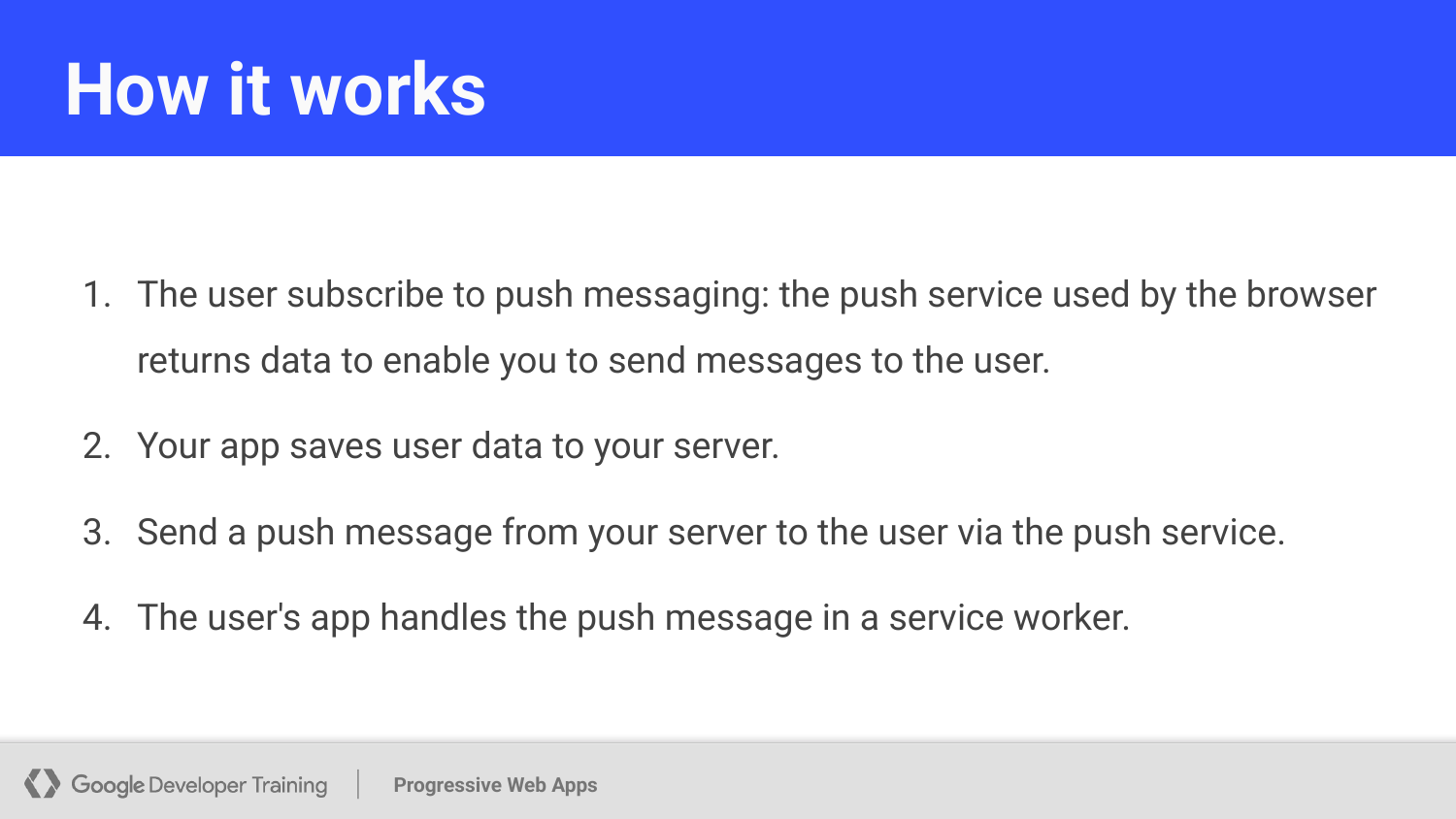

# How it works
The user subscribe to push messaging: the push service used by the browser returns data to enable you to send messages to the user.
Your app saves user data to your server.
Send a push message from your server to the user via the push service.
The user's app handles the push message in a service worker.